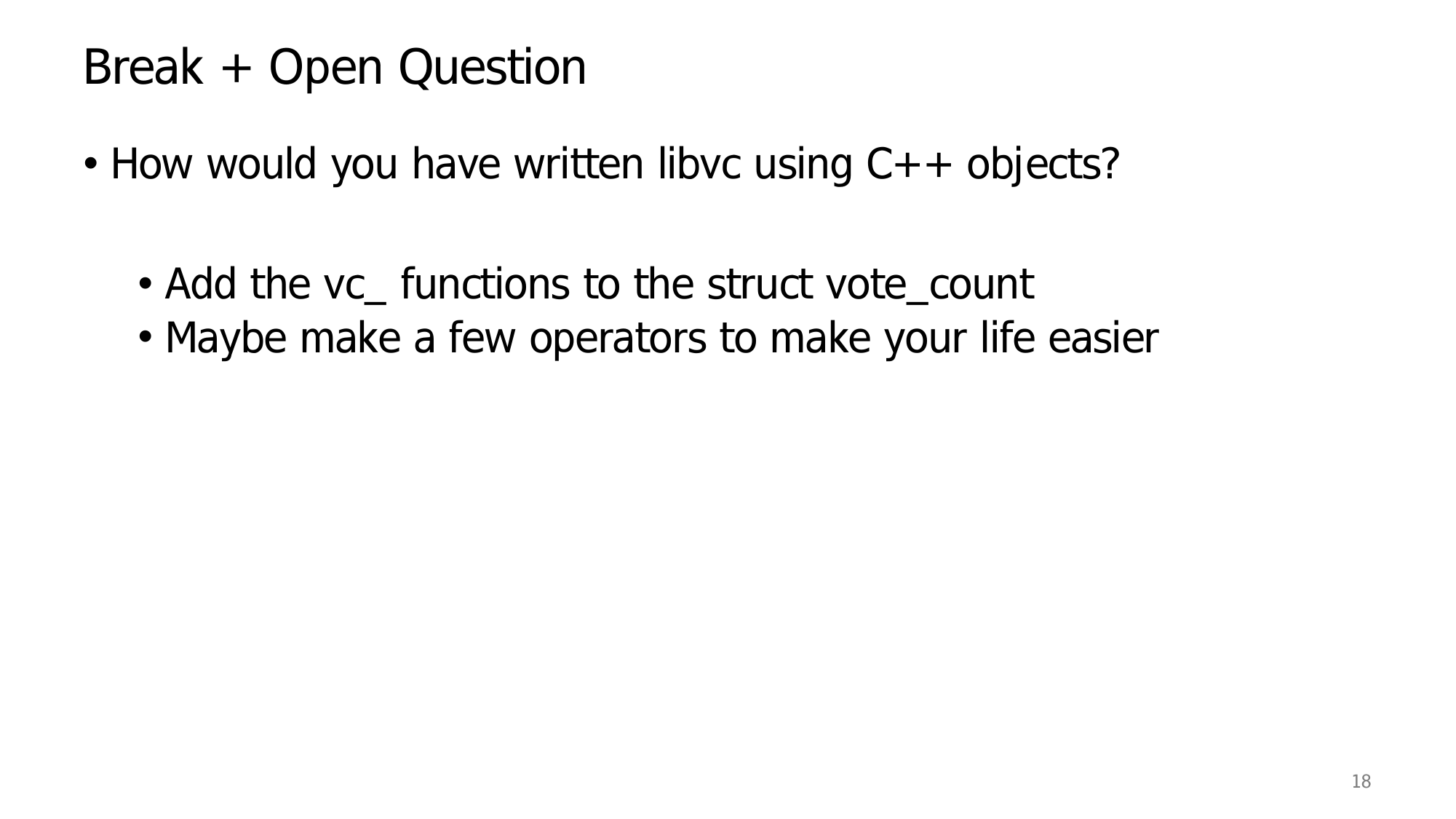

# Break + Open Question
How would you have written libvc using C++ objects?

Add the vc_ functions to the struct vote_count
Maybe make a few operators to make your life easier
18